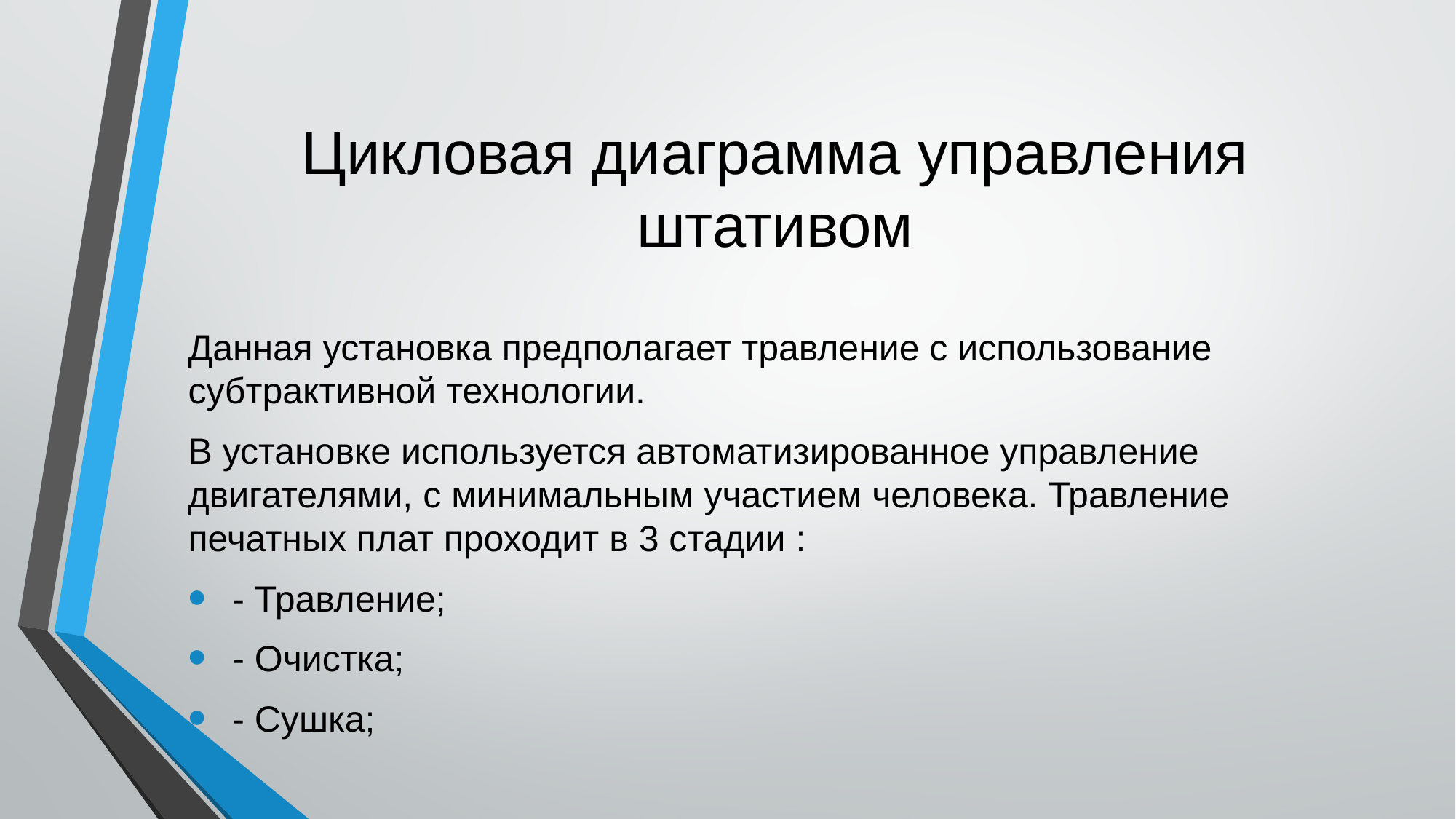

# Цикловая диаграмма управления штативом
Данная установка предполагает травление с использование субтрактивной технологии.
В установке используется автоматизированное управление двигателями, с минимальным участием человека. Травление печатных плат проходит в 3 стадии :
 - Травление;
 - Очистка;
 - Сушка;